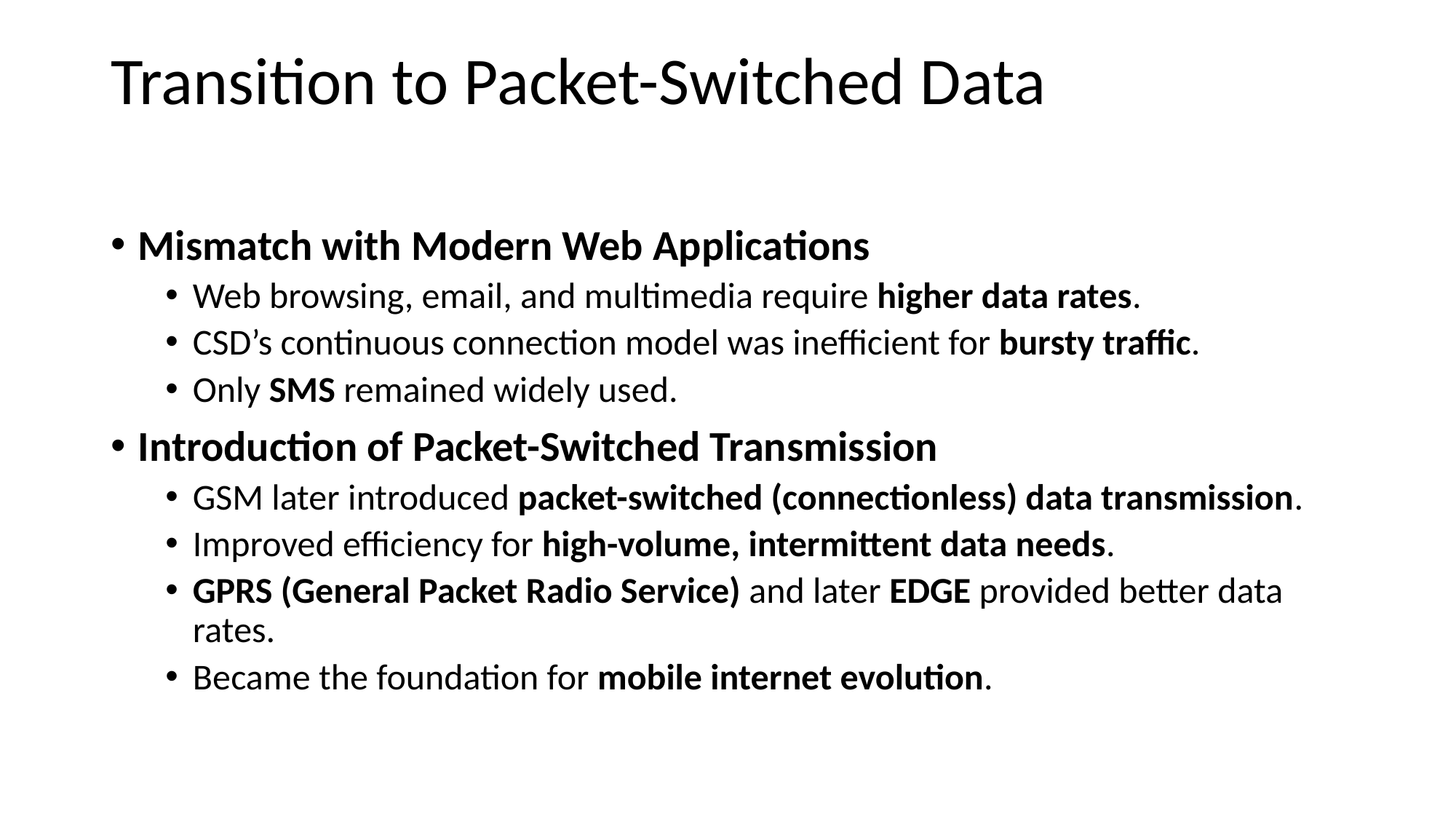

# Transition to Packet-Switched Data
Mismatch with Modern Web Applications
Web browsing, email, and multimedia require higher data rates.
CSD’s continuous connection model was inefficient for bursty traffic.
Only SMS remained widely used.
Introduction of Packet-Switched Transmission
GSM later introduced packet-switched (connectionless) data transmission.
Improved efficiency for high-volume, intermittent data needs.
GPRS (General Packet Radio Service) and later EDGE provided better data rates.
Became the foundation for mobile internet evolution.